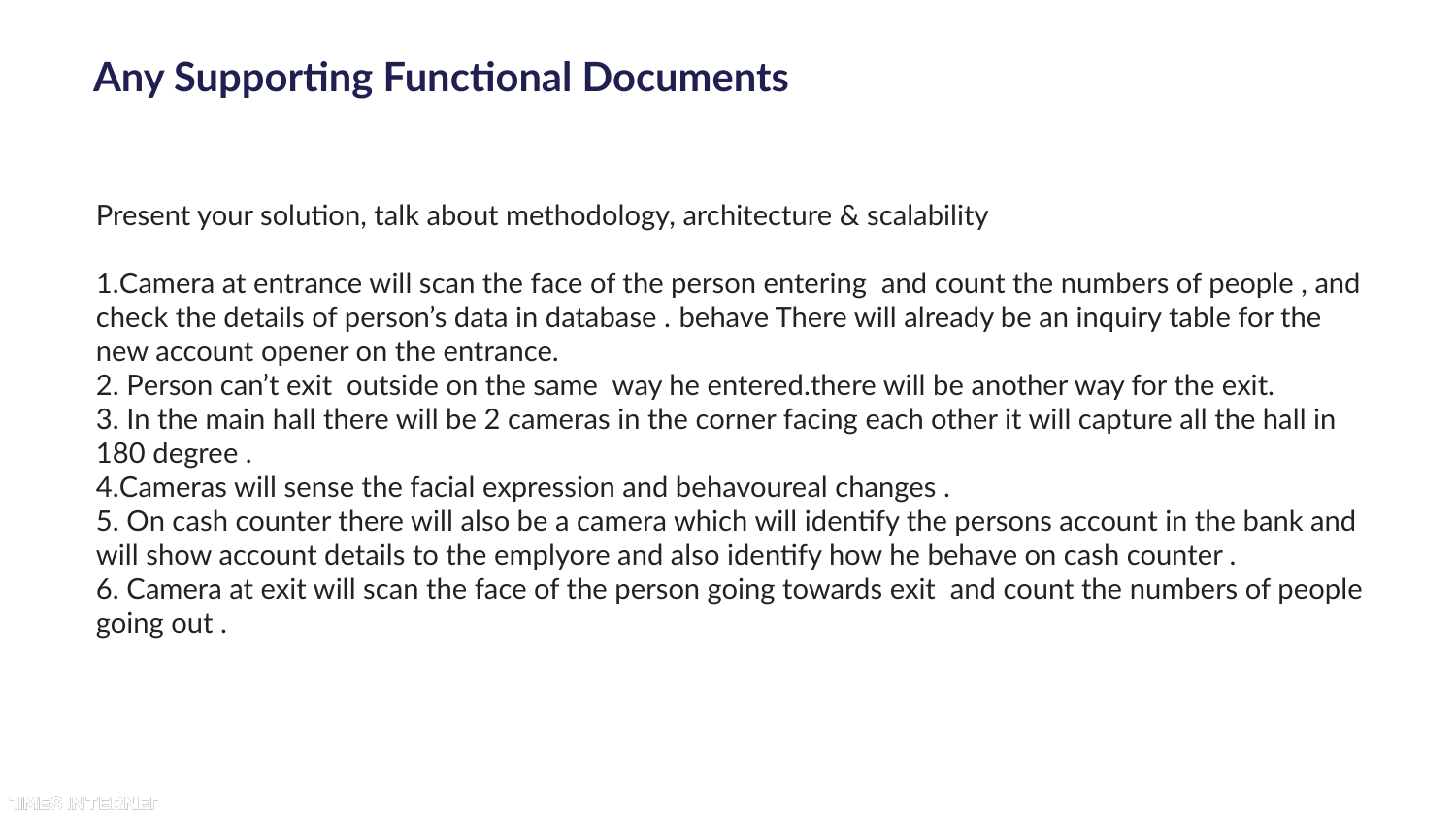

# Any Supporting Functional Documents
Present your solution, talk about methodology, architecture & scalability

1.Camera at entrance will scan the face of the person entering  and count the numbers of people , and check the details of person’s data in database . behave There will already be an inquiry table for the new account opener on the entrance.
2. Person can’t exit  outside on the same  way he entered.there will be another way for the exit.
3. In the main hall there will be 2 cameras in the corner facing each other it will capture all the hall in 180 degree .
4.Cameras will sense the facial expression and behavoureal changes .
5. On cash counter there will also be a camera which will identify the persons account in the bank and will show account details to the emplyore and also identify how he behave on cash counter .
6. Camera at exit will scan the face of the person going towards exit  and count the numbers of people going out .